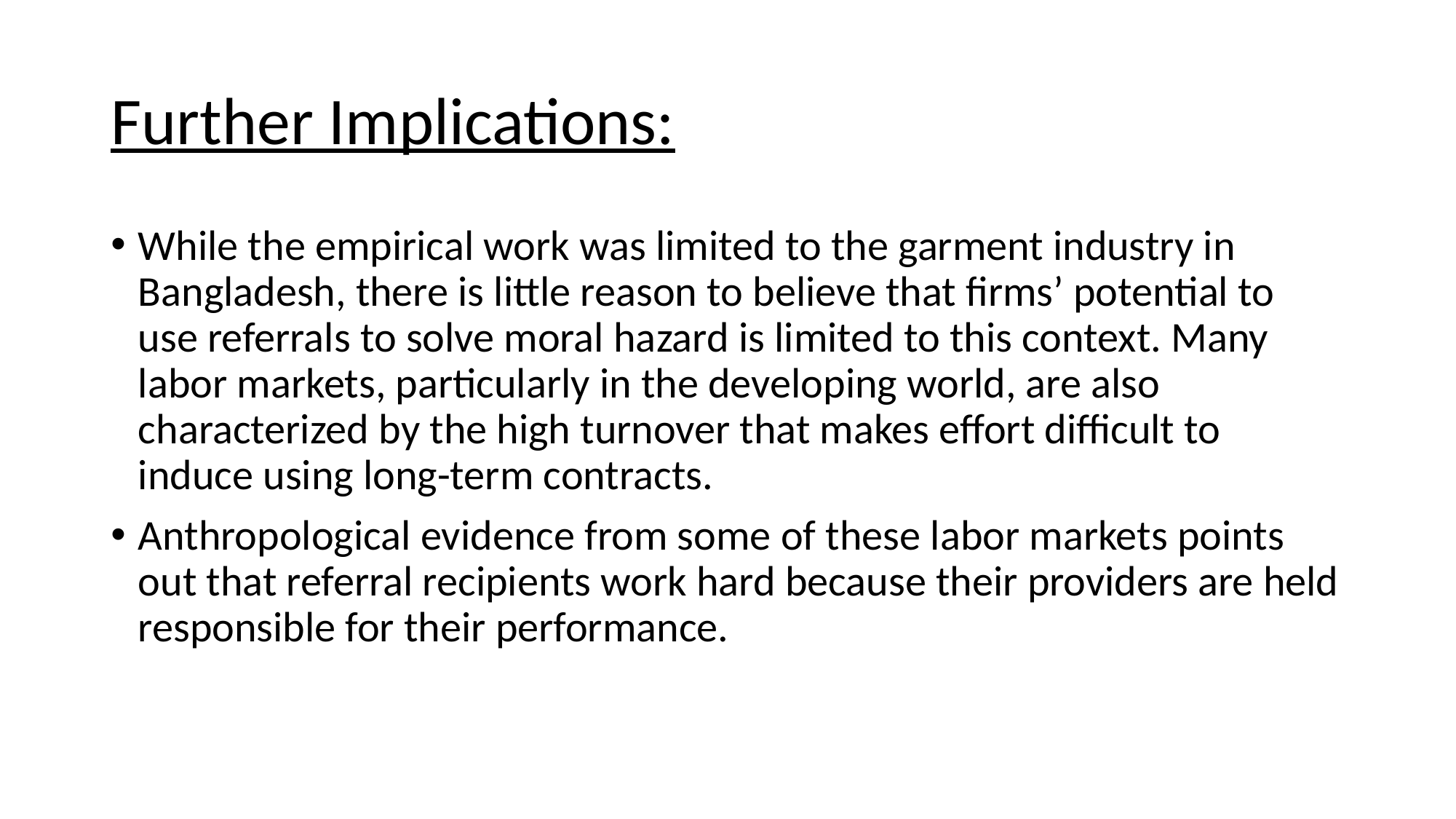

# Further Implications:
While the empirical work was limited to the garment industry in Bangladesh, there is little reason to believe that firms’ potential to use referrals to solve moral hazard is limited to this context. Many labor markets, particularly in the developing world, are also characterized by the high turnover that makes effort difficult to induce using long-term contracts.
Anthropological evidence from some of these labor markets points out that referral recipients work hard because their providers are held responsible for their performance.